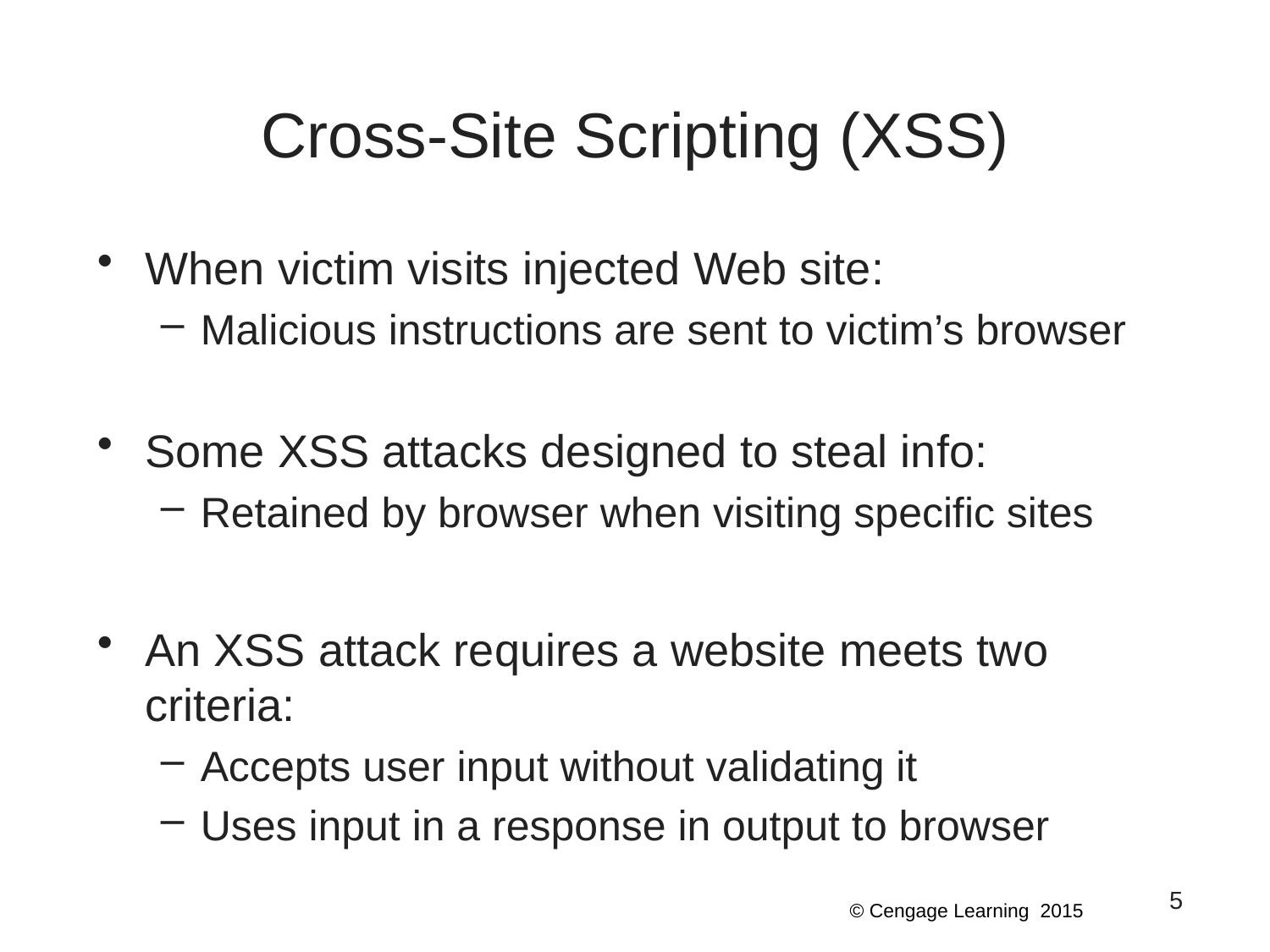

# Cross-Site Scripting (XSS)
When victim visits injected Web site:
Malicious instructions are sent to victim’s browser

Some XSS attacks designed to steal info:
Retained by browser when visiting specific sites

An XSS attack requires a website meets two criteria:
Accepts user input without validating it
Uses input in a response in output to browser
5